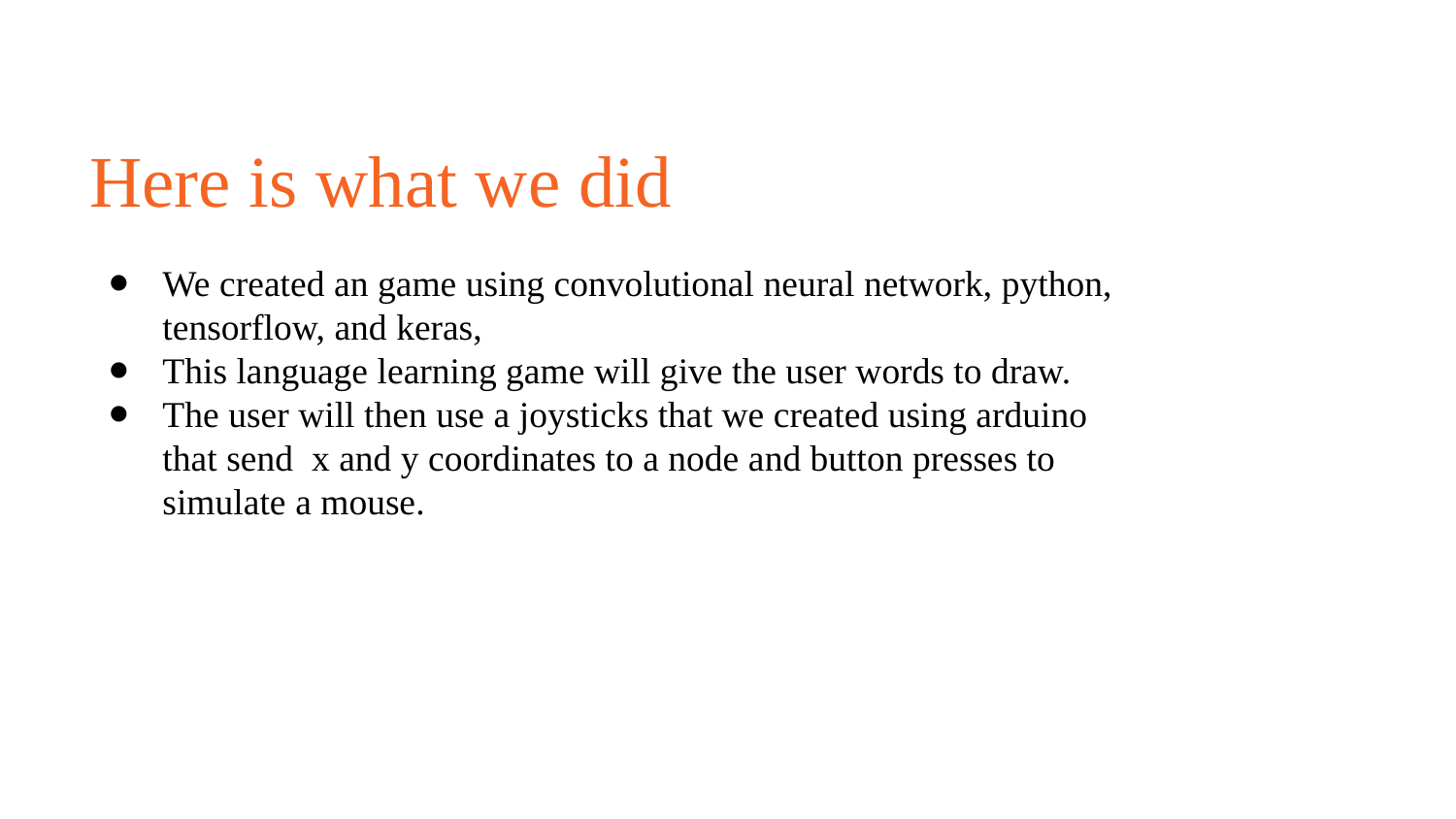

Here is what we did
We created an game using convolutional neural network, python, tensorflow, and keras,
This language learning game will give the user words to draw.
The user will then use a joysticks that we created using arduino that send  x and y coordinates to a node and button presses to simulate a mouse.